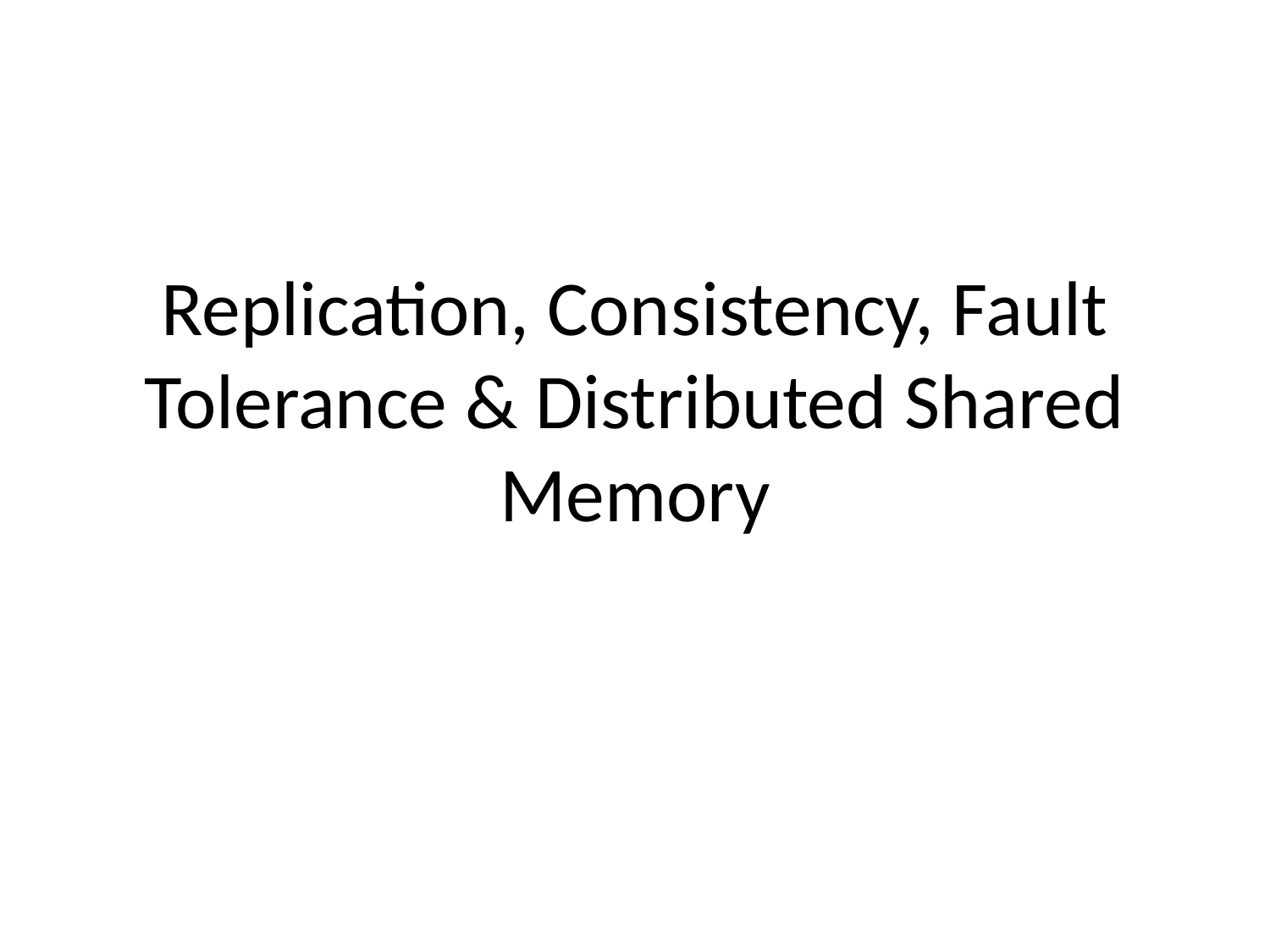

# Replication, Consistency, Fault Tolerance & Distributed Shared Memory